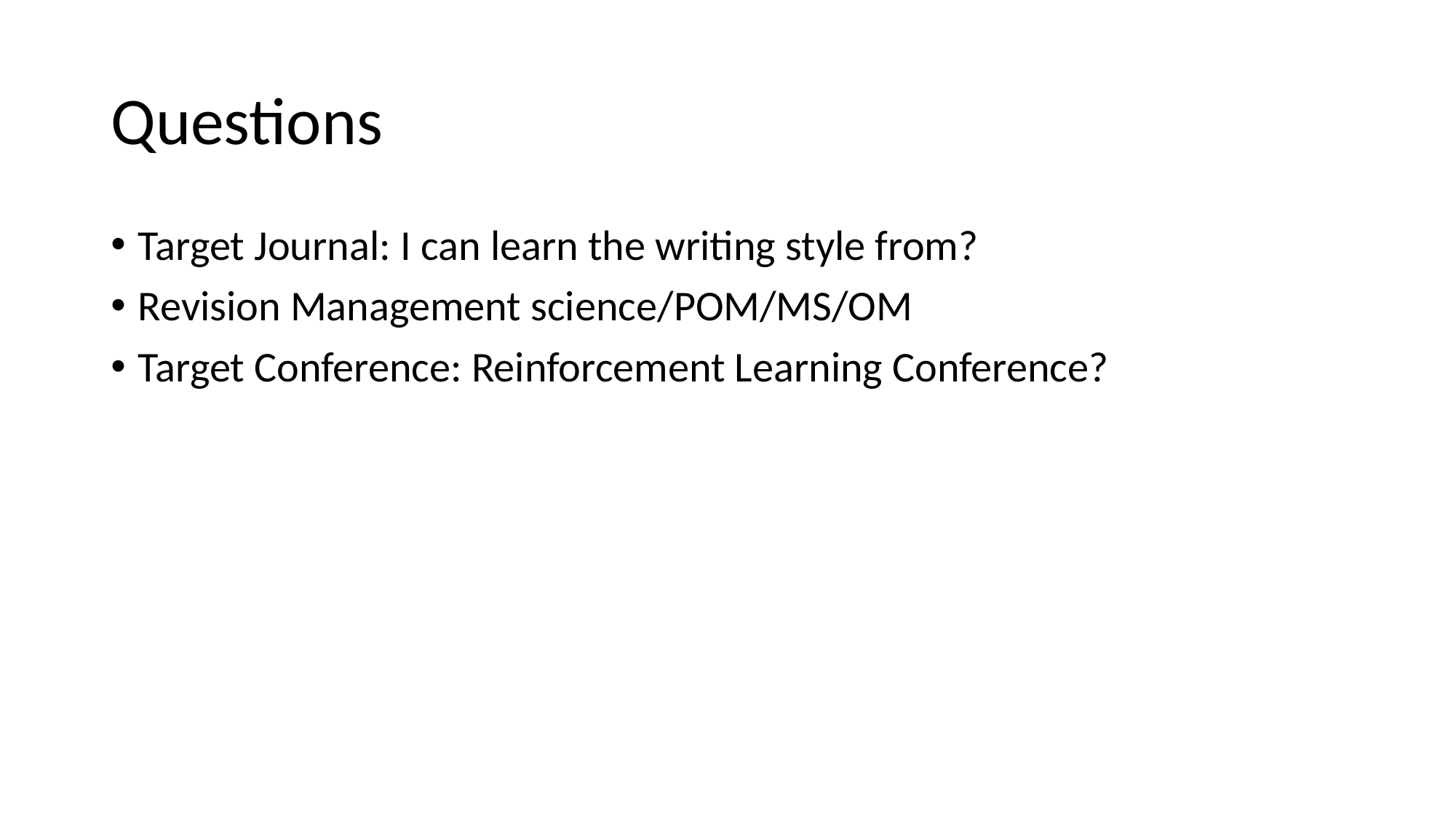

# Questions
Target Journal: I can learn the writing style from?
Revision Management science/POM/MS/OM
Target Conference: Reinforcement Learning Conference?